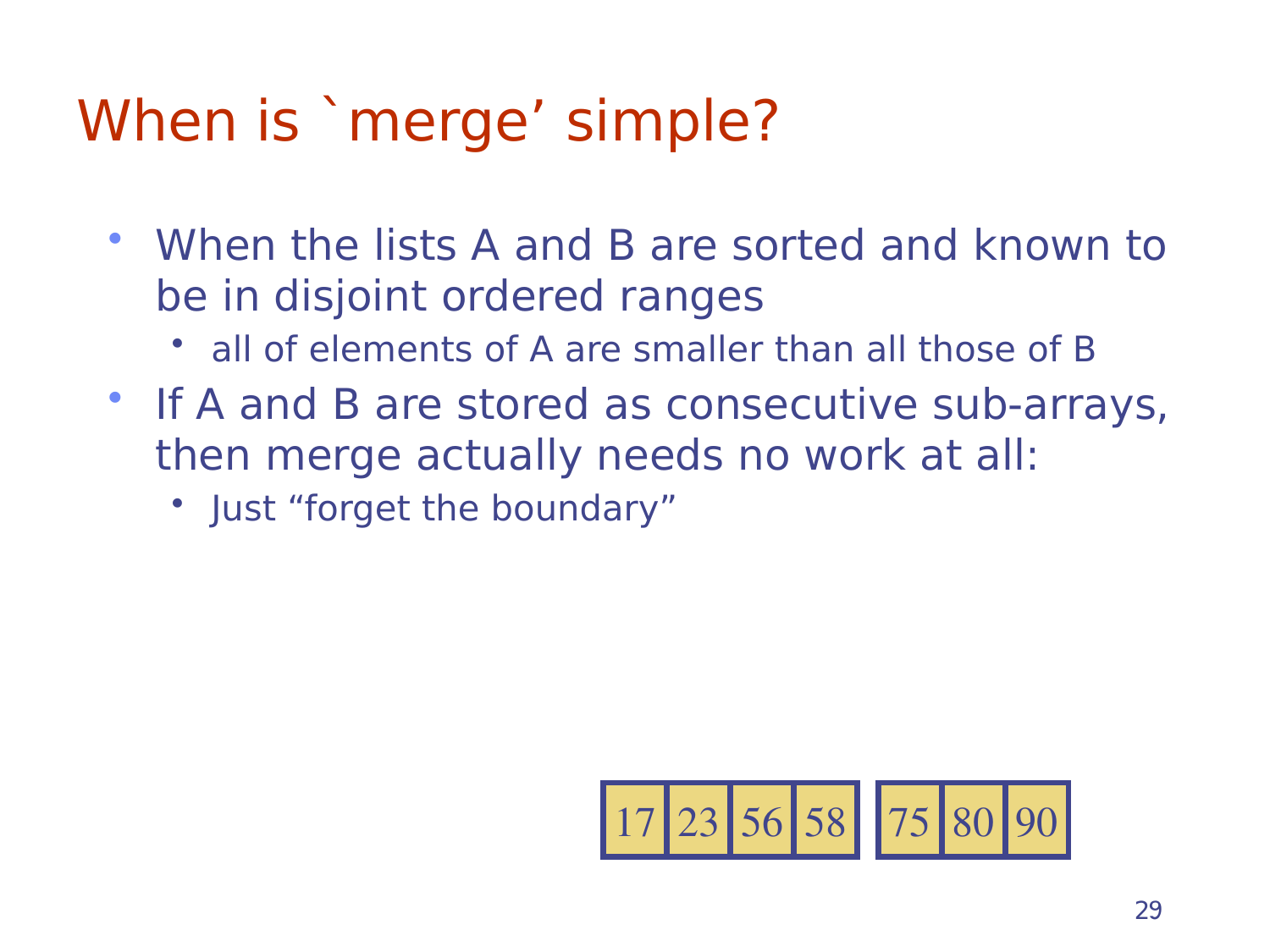

# When is `merge’ simple?
When the lists A and B are sorted and known to be in disjoint ordered ranges
all of elements of A are smaller than all those of B
If A and B are stored as consecutive sub-arrays, then merge actually needs no work at all:
Just “forget the boundary”
17
23
56
58
75
80
90
29